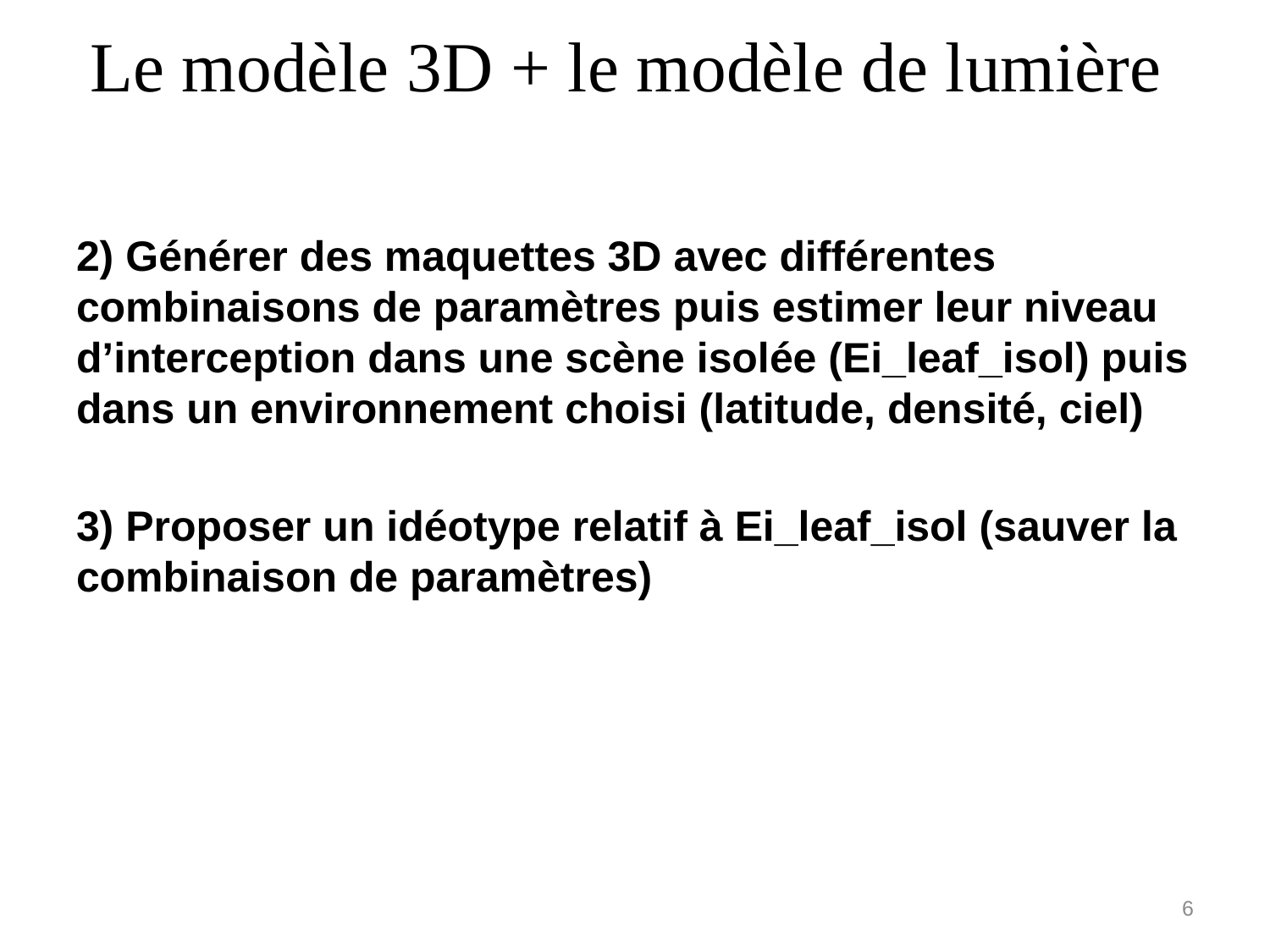

Le modèle 3D + le modèle de lumière
2) Générer des maquettes 3D avec différentes combinaisons de paramètres puis estimer leur niveau d’interception dans une scène isolée (Ei_leaf_isol) puis dans un environnement choisi (latitude, densité, ciel)

3) Proposer un idéotype relatif à Ei_leaf_isol (sauver la combinaison de paramètres)

6